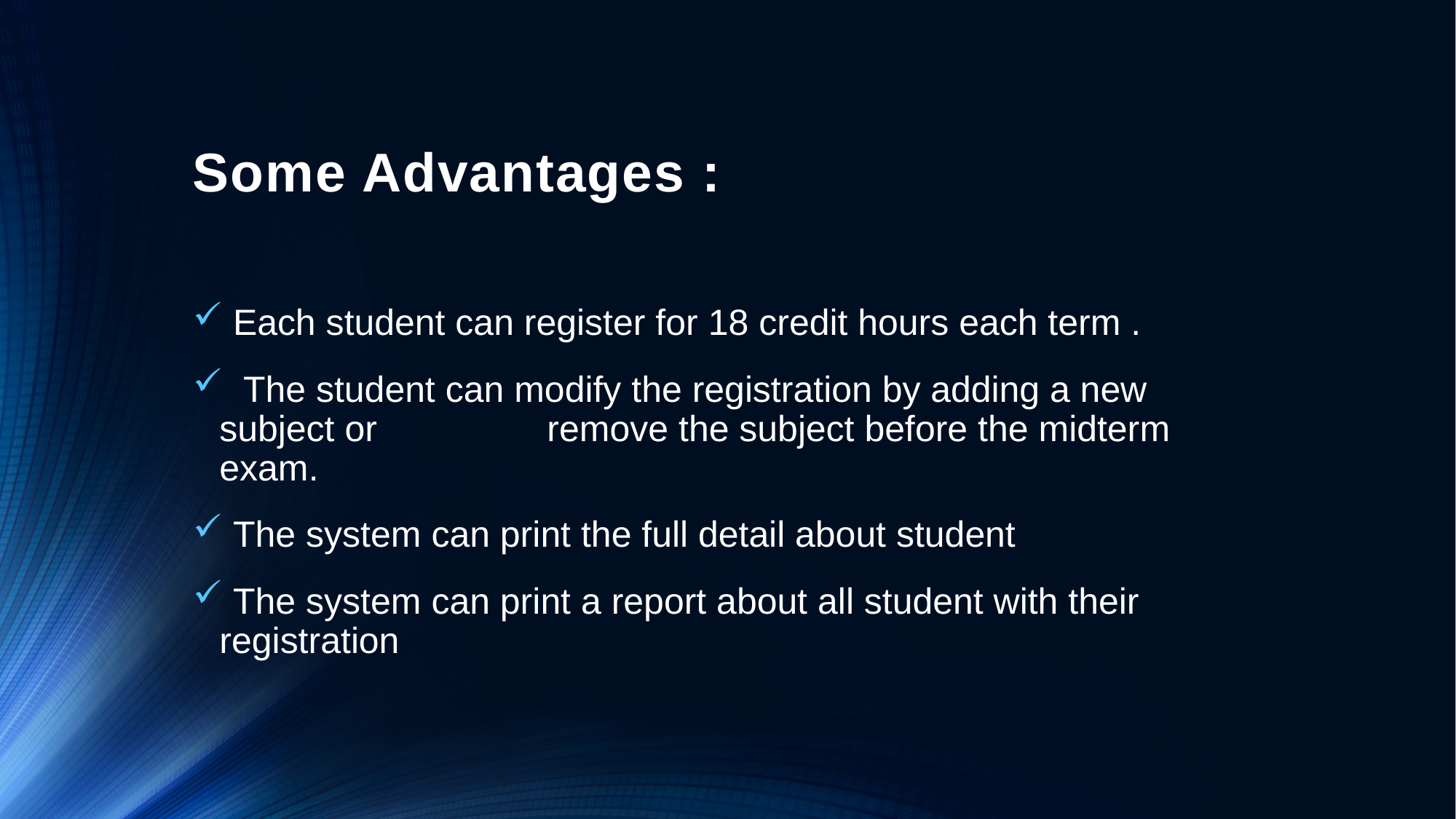

# Some Advantages :

 Each student can register for 18 credit hours each term .
  The student can modify the registration by adding a new subject or             	remove the subject before the midterm exam.
 The system can print the full detail about student
 The system can print a report about all student with their registration